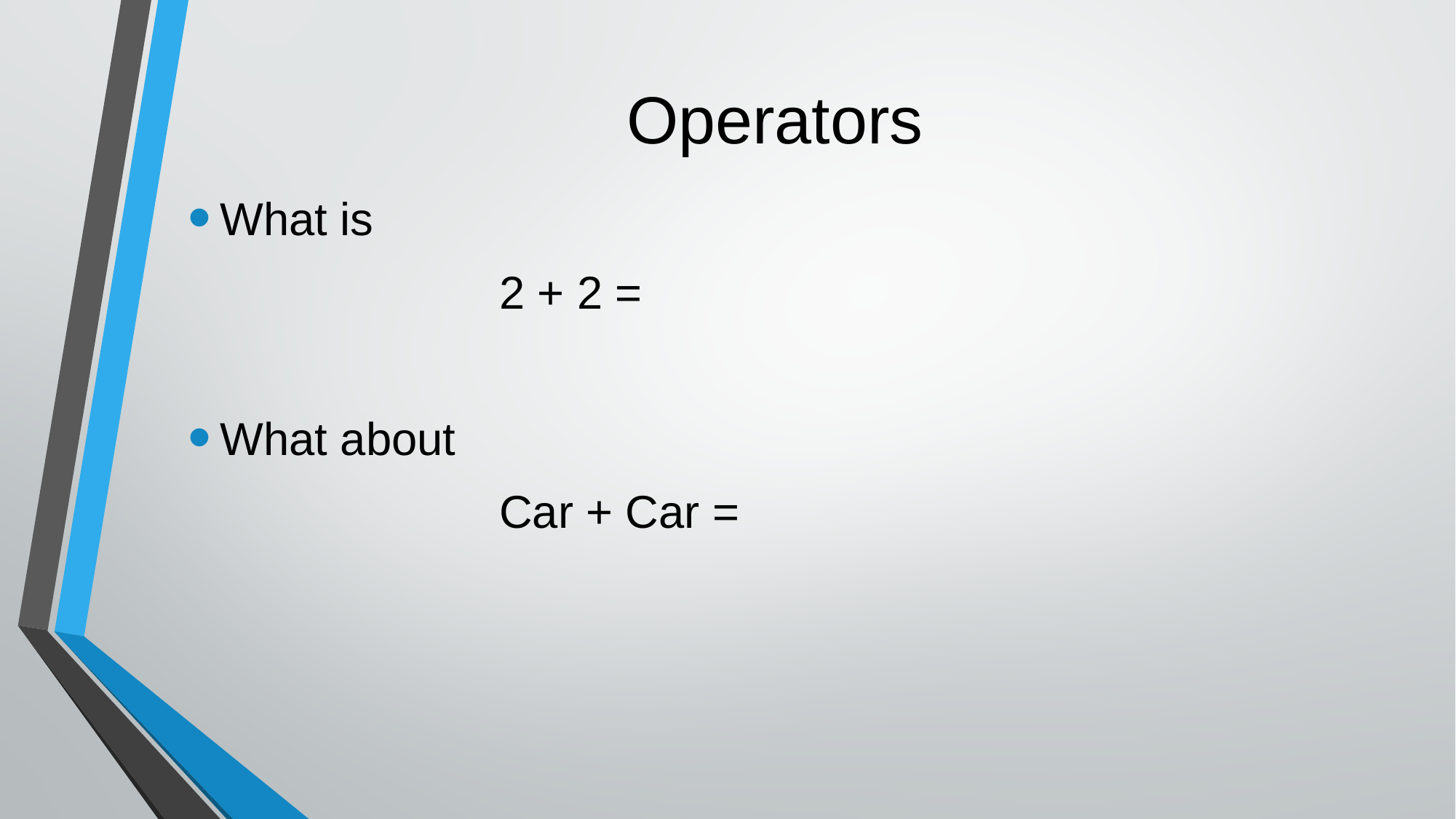

# Operators
What is
			2 + 2 =

What about
			Car + Car =